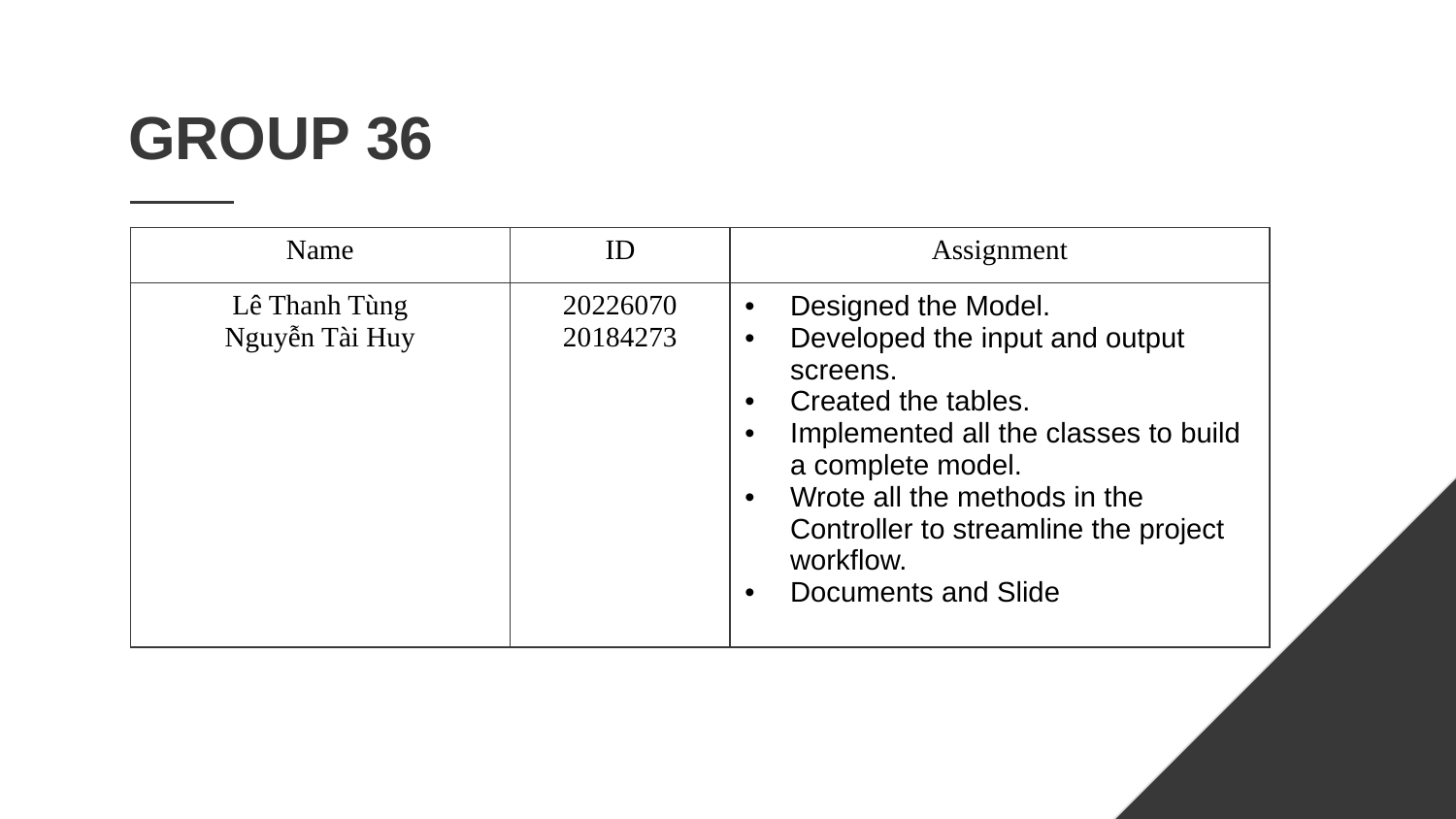

# GROUP 36
| Name | ID | Assignment |
| --- | --- | --- |
| Lê Thanh Tùng Nguyễn Tài Huy | 20226070 20184273 | Designed the Model. Developed the input and output screens. Created the tables. Implemented all the classes to build a complete model. Wrote all the methods in the Controller to streamline the project workflow. Documents and Slide |